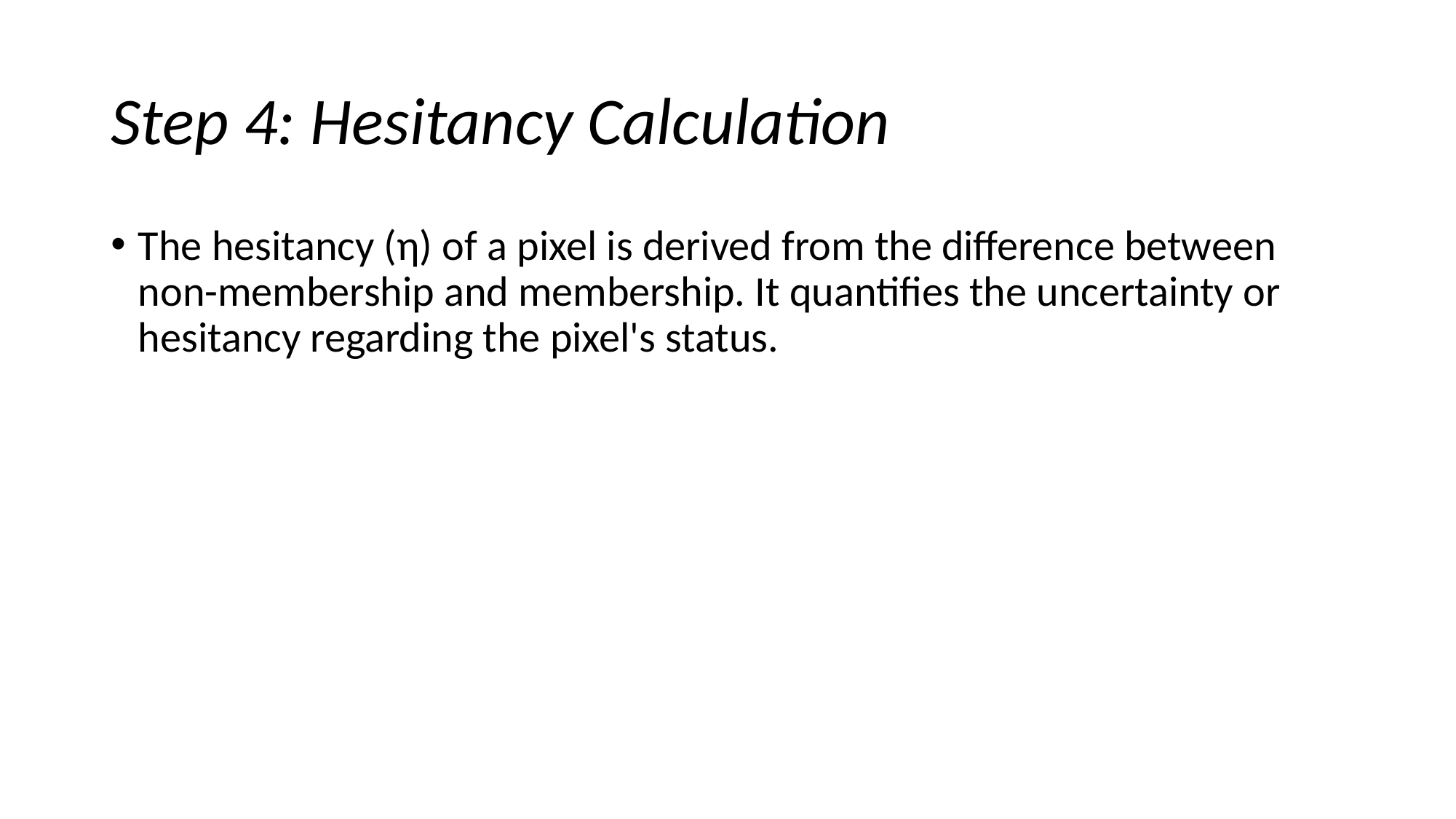

# Step 4: Hesitancy Calculation
The hesitancy (η) of a pixel is derived from the difference between non-membership and membership. It quantifies the uncertainty or hesitancy regarding the pixel's status.